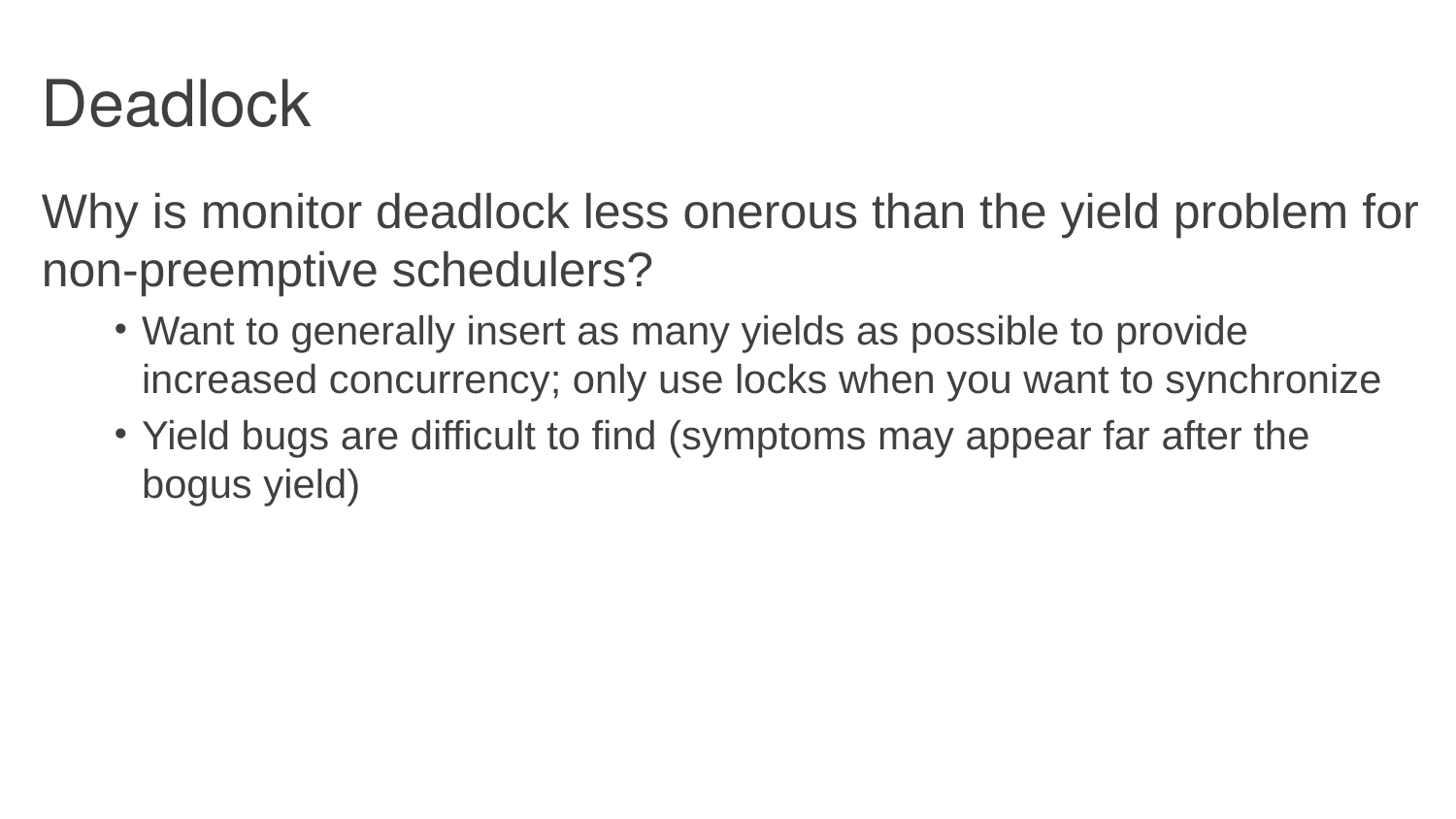

# Deadlock
Why is monitor deadlock less onerous than the yield problem for non-preemptive schedulers?
Want to generally insert as many yields as possible to provide increased concurrency; only use locks when you want to synchronize
Yield bugs are difficult to find (symptoms may appear far after the bogus yield)